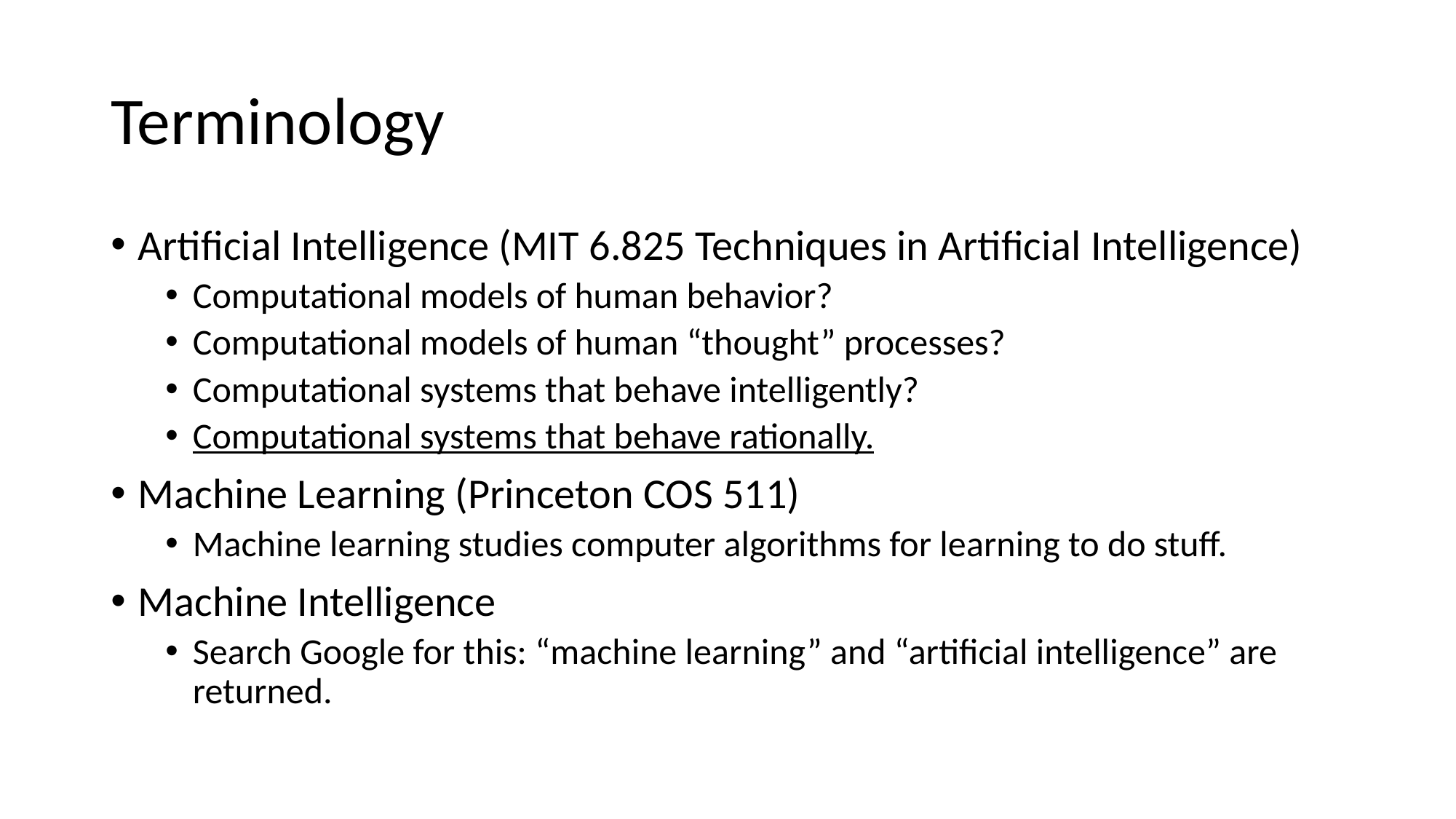

# Terminology
Artificial Intelligence (MIT 6.825 Techniques in Artificial Intelligence)
Computational models of human behavior?
Computational models of human “thought” processes?
Computational systems that behave intelligently?
Computational systems that behave rationally.
Machine Learning (Princeton COS 511)
Machine learning studies computer algorithms for learning to do stuff.
Machine Intelligence
Search Google for this: “machine learning” and “artificial intelligence” are returned.